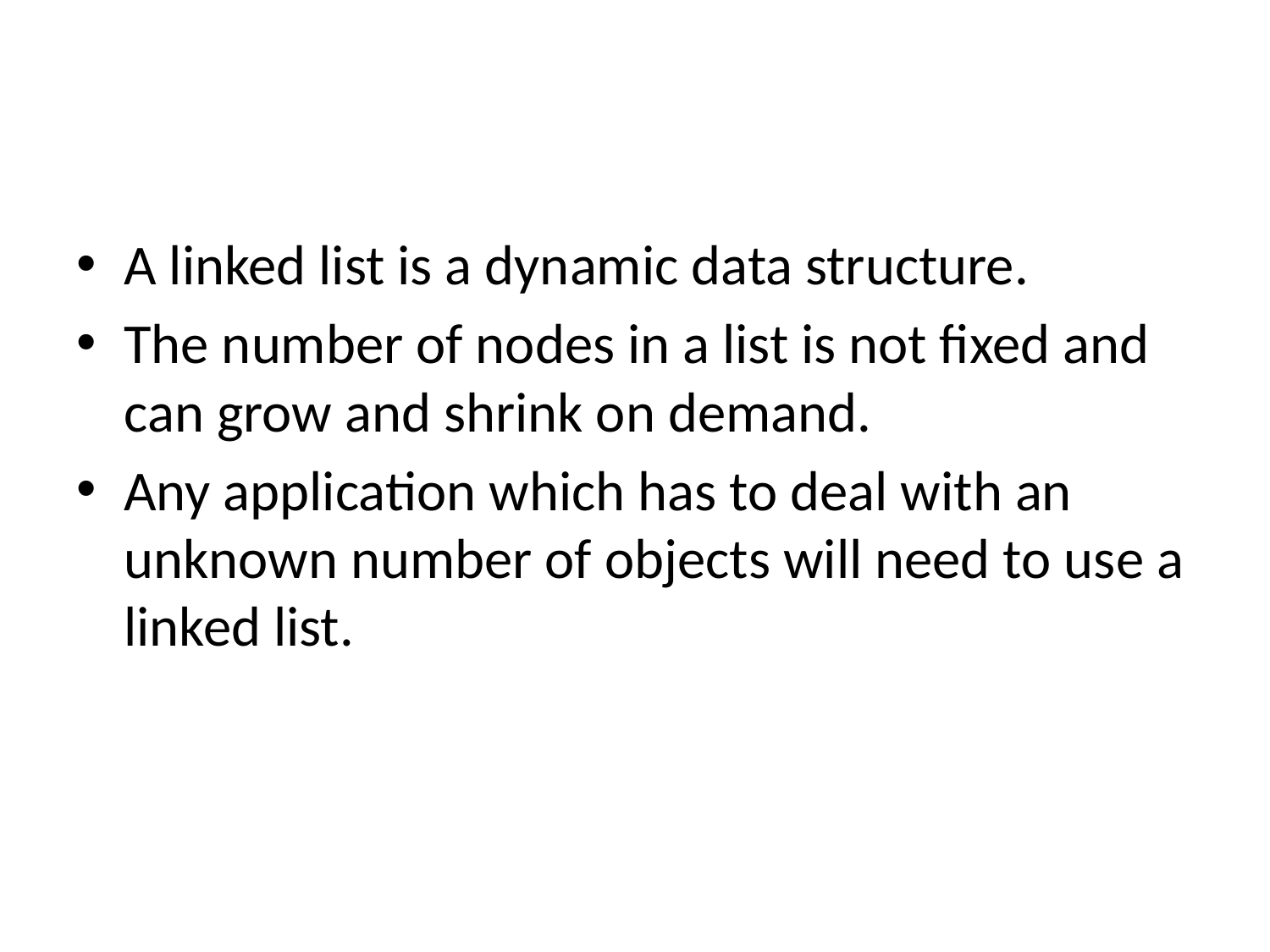

#
A linked list is a dynamic data structure.
The number of nodes in a list is not fixed and can grow and shrink on demand.
Any application which has to deal with an unknown number of objects will need to use a linked list.